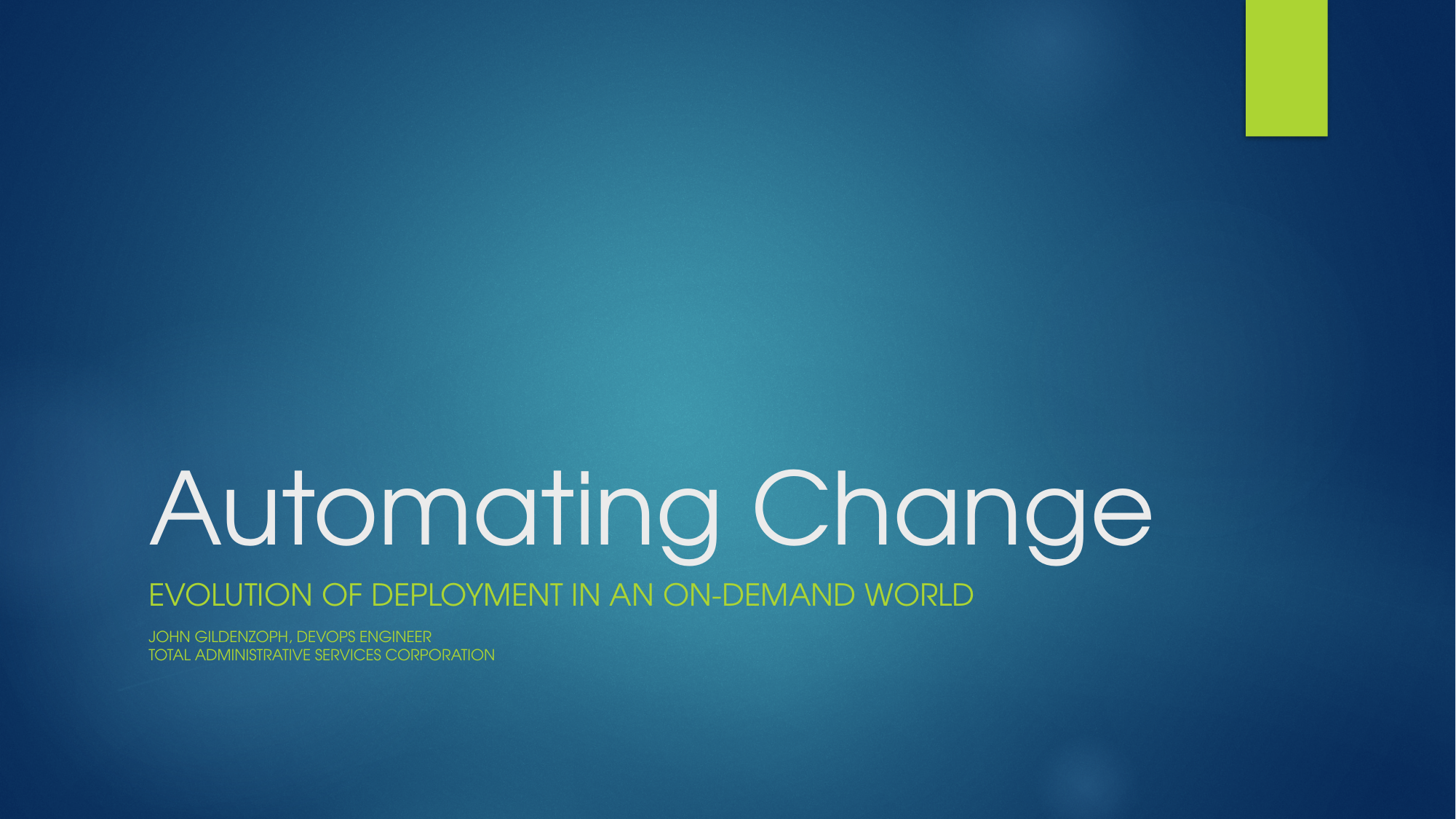

# Automating Change
Evolution of Deployment in an On-Demand World
John Gildenzoph, Devops Engineer
total administrative services corporation